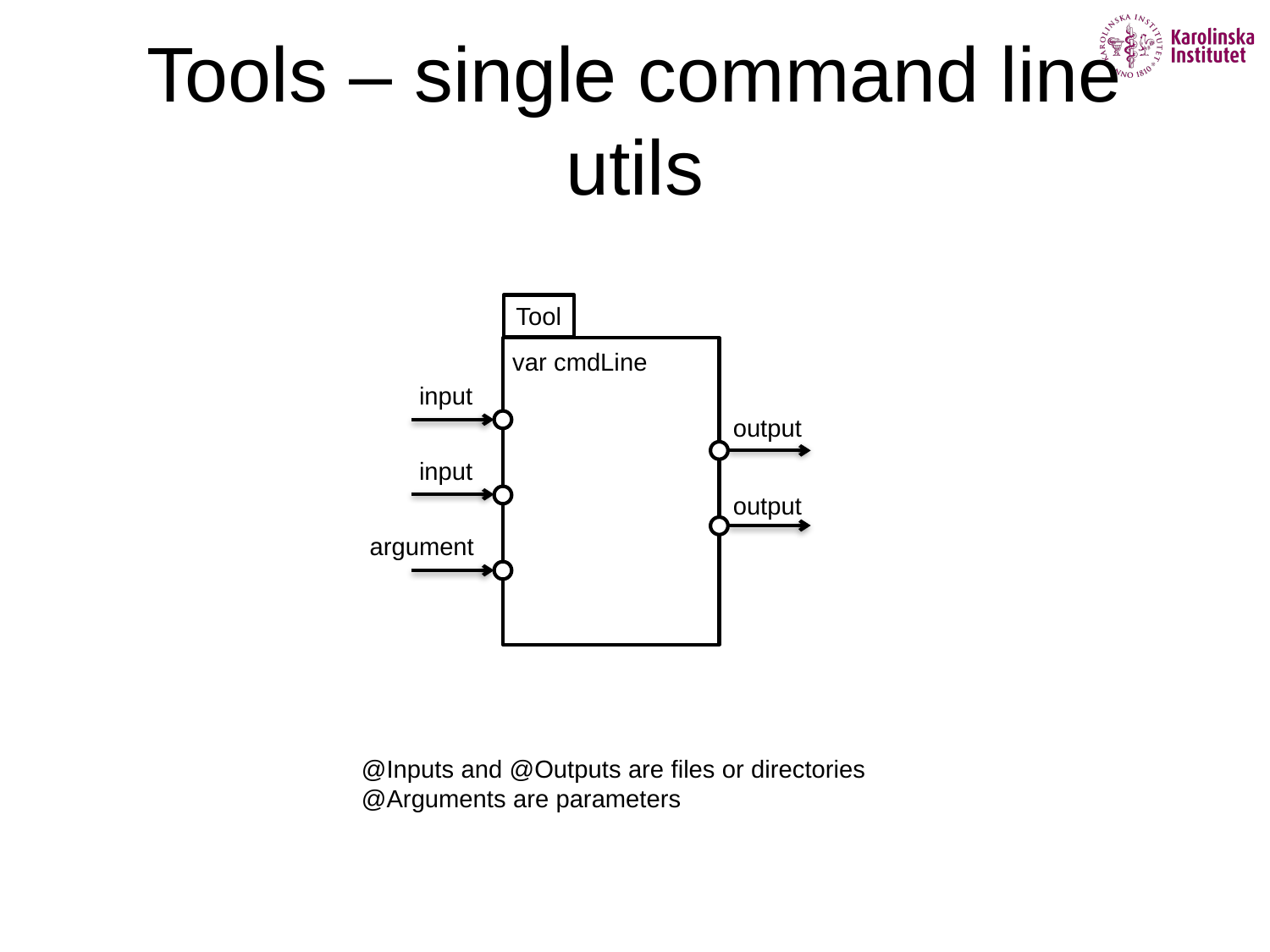

# Tools – single command line utils
Tool

var cmdLine
input
output

input
output

argument

@Inputs and @Outputs are files or directories
@Arguments are parameters